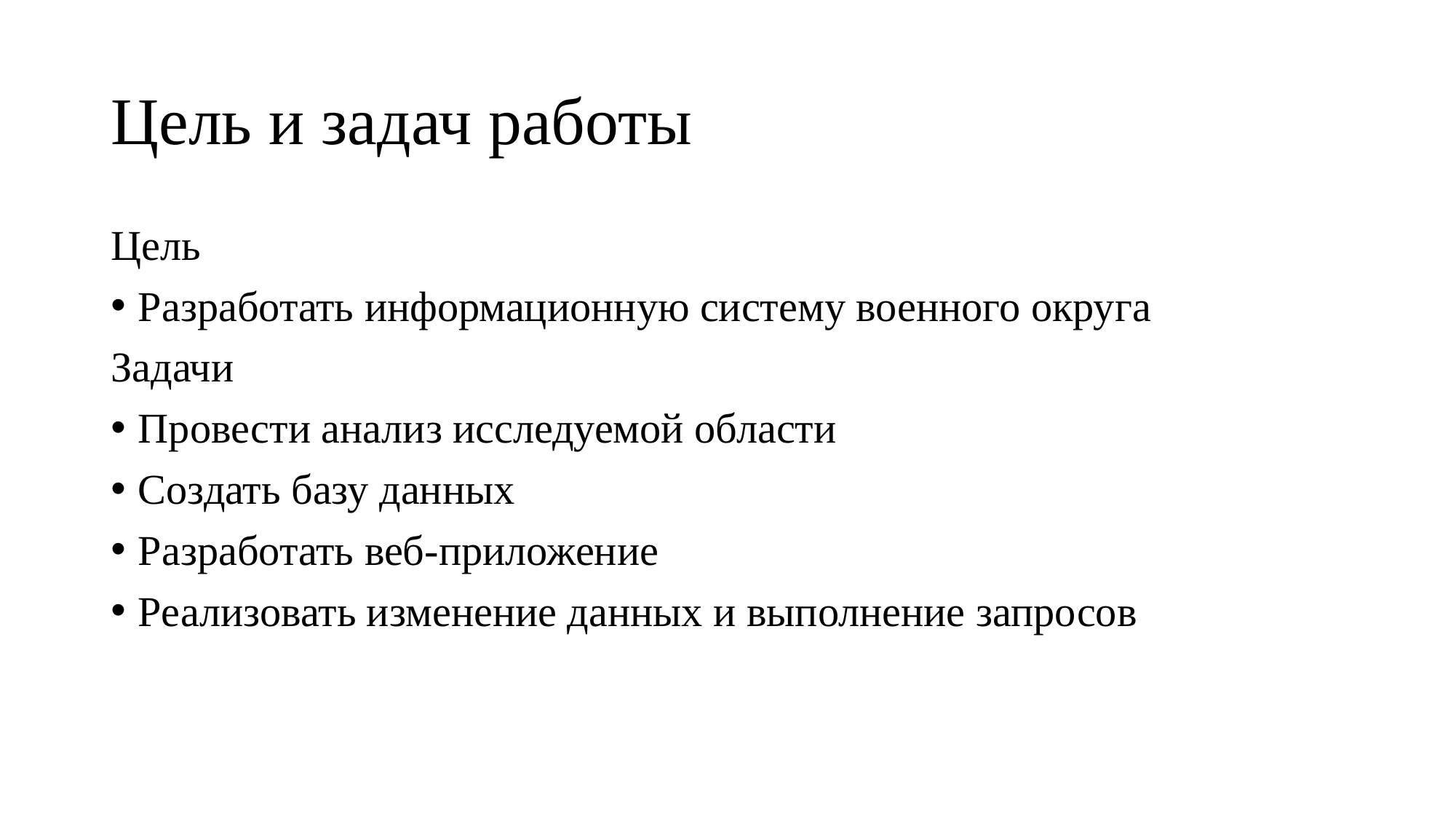

# Цель и задач работы
Цель
Разработать информационную систему военного округа
Задачи
Провести анализ исследуемой области
Создать базу данных
Разработать веб-приложение
Реализовать изменение данных и выполнение запросов